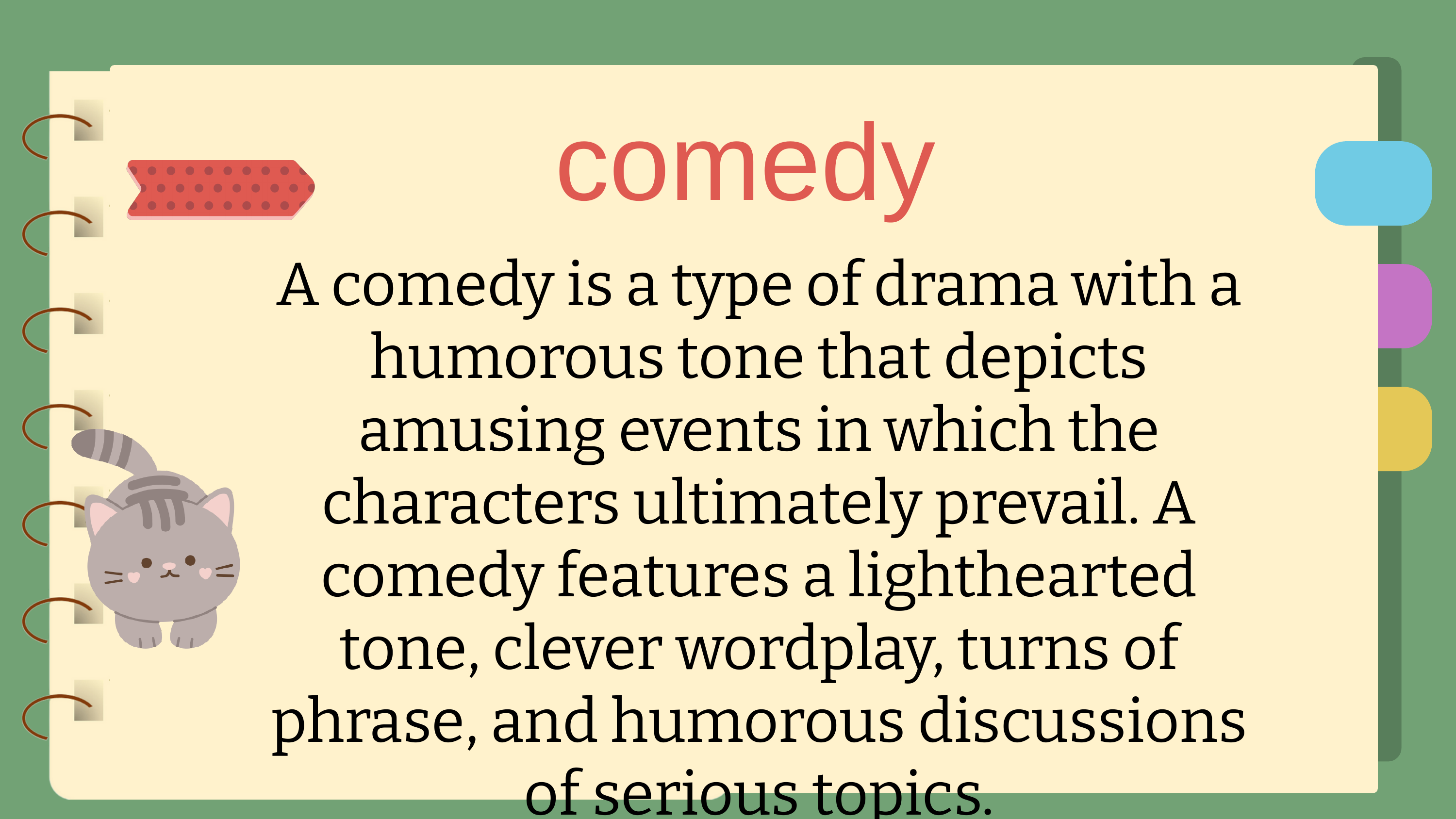

comedy

A comedy is a type of drama with a humorous tone that depicts amusing events in which the characters ultimately prevail. A comedy features a lighthearted tone, clever wordplay, turns of phrase, and humorous discussions of serious topics.